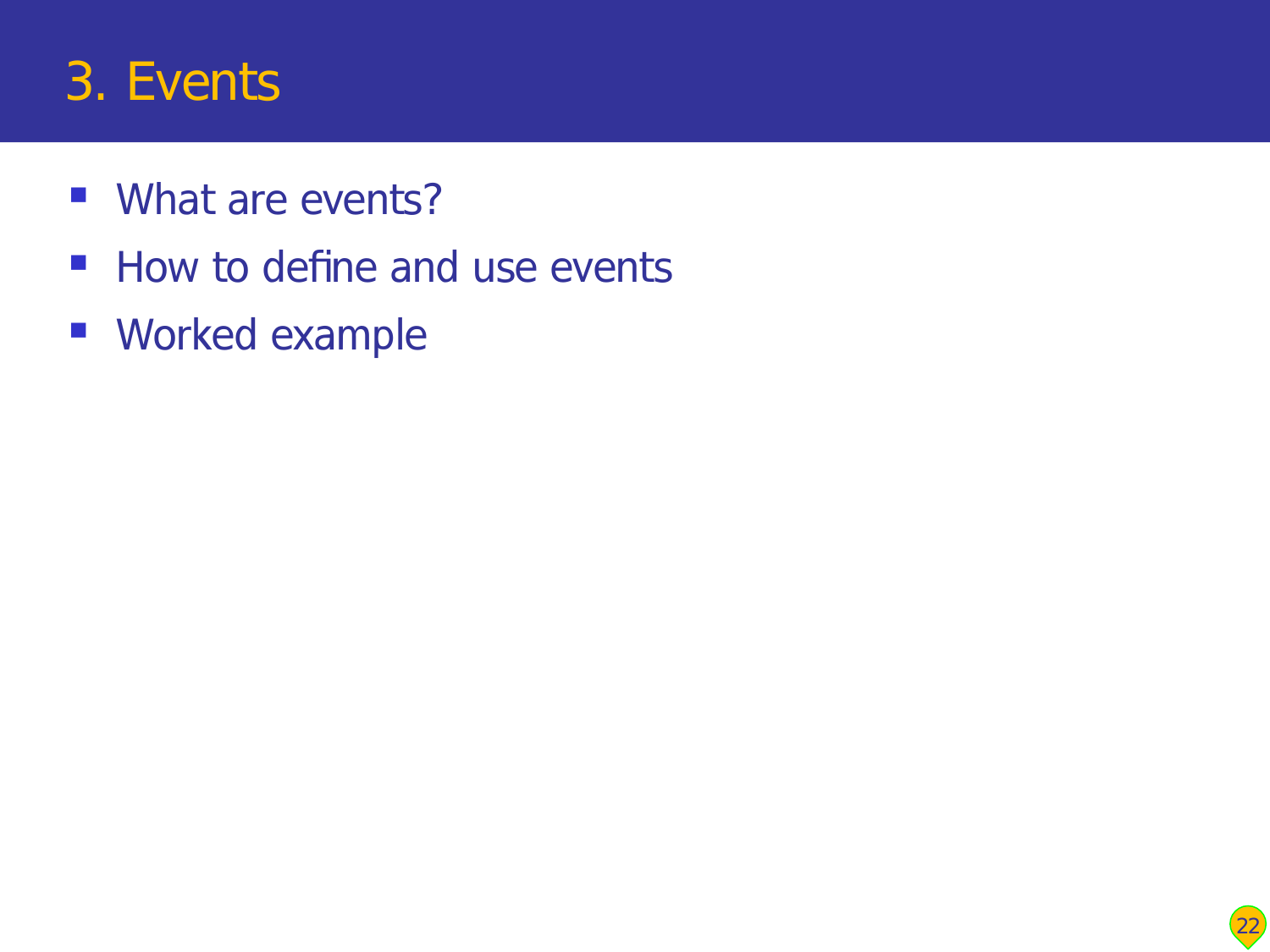

# 3. Events
What are events?
How to define and use events
Worked example
22